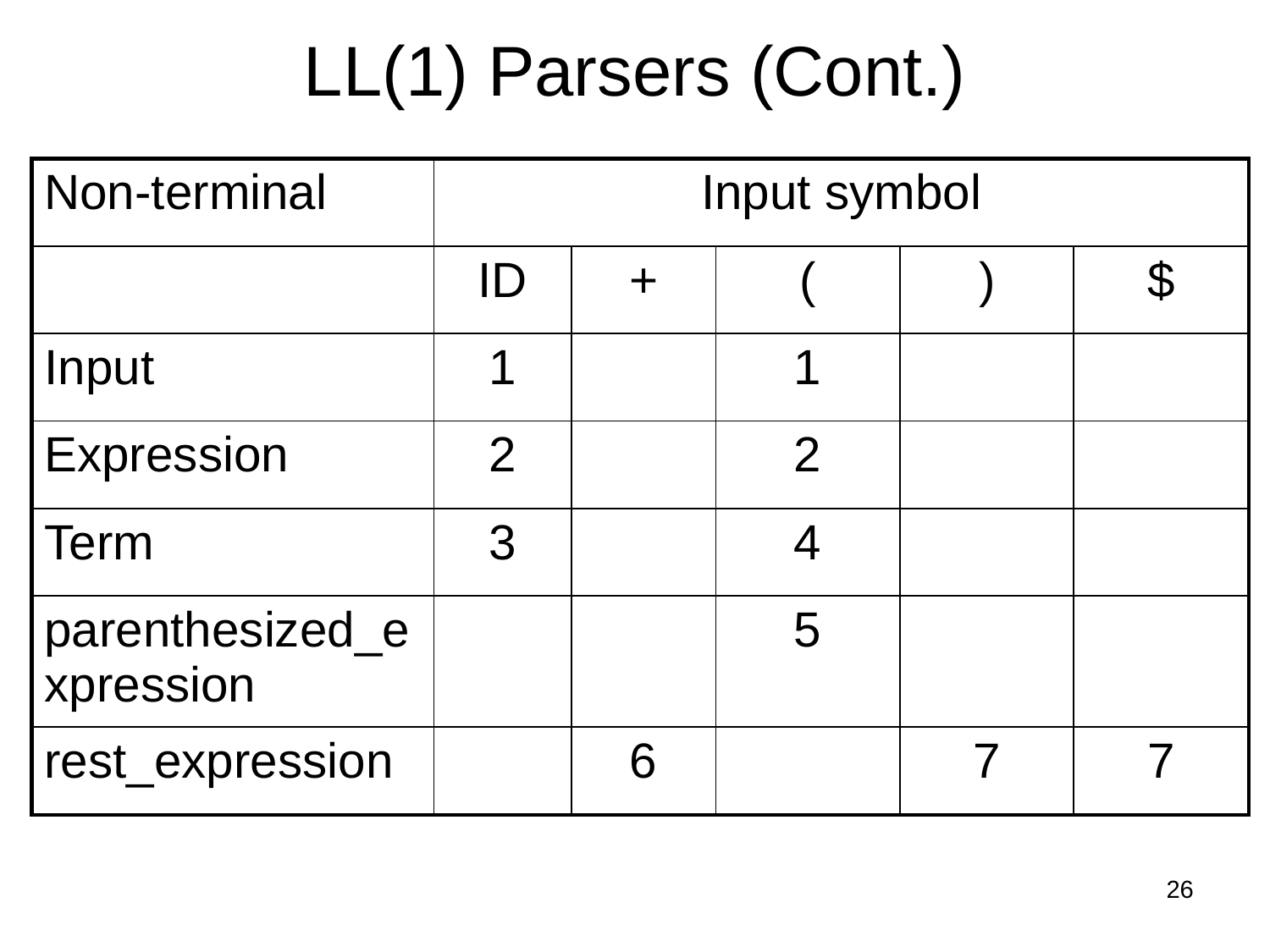

LL(1) Parsers (Cont.)
| Non-terminal | Input symbol |  |  |  |  |
| --- | --- | --- | --- | --- | --- |
|  | ID | + | ( | ) | $ |
| Input | 1 |  | 1 |  |  |
| Expression | 2 |  | 2 |  |  |
| Term | 3 |  | 4 |  |  |
| parenthesized\_expression |  |  | 5 |  |  |
| rest\_expression |  | 6 |  | 7 | 7 |
26